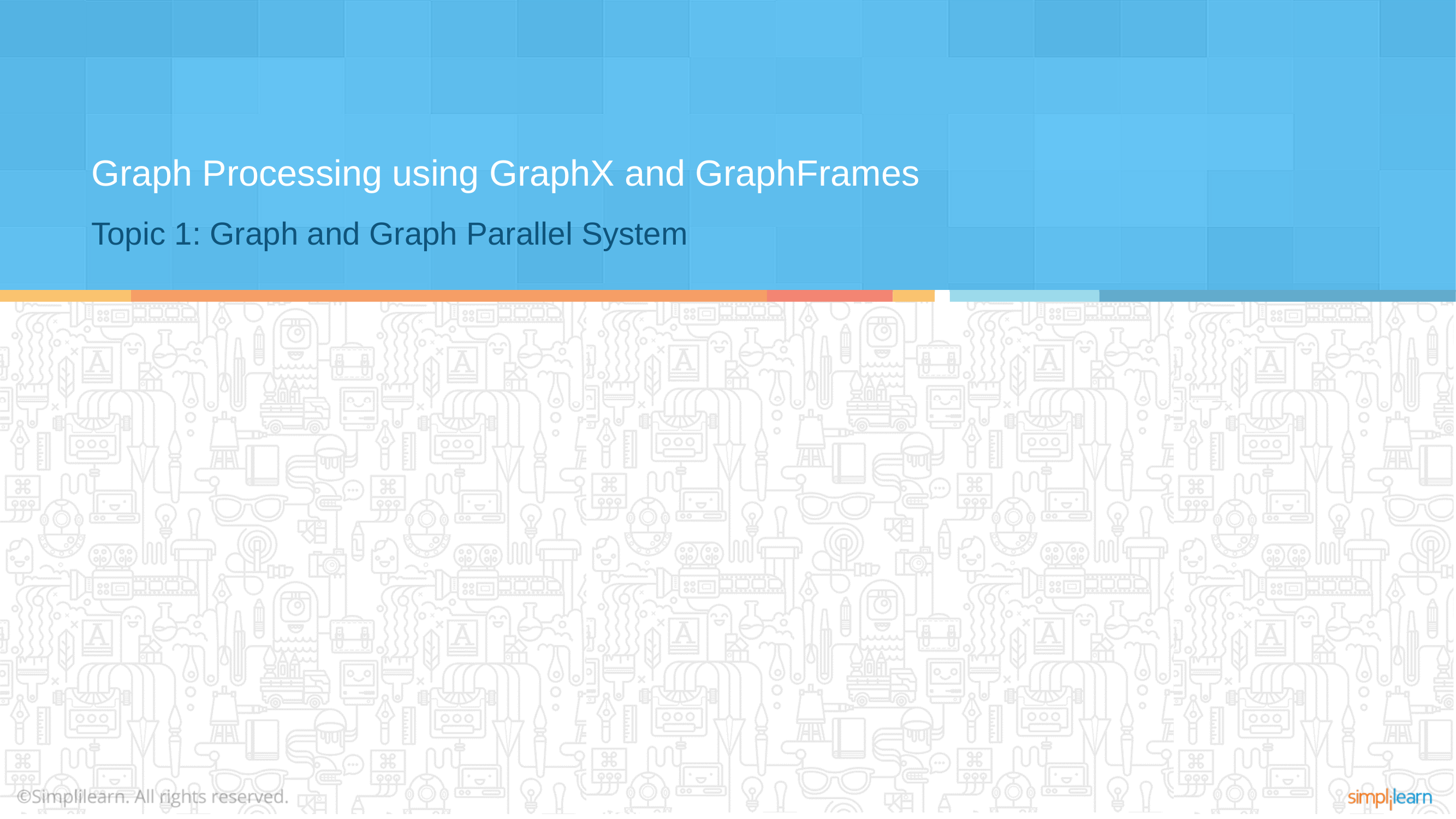

Graph Processing using GraphX and GraphFrames
Topic 1: Graph and Graph Parallel System